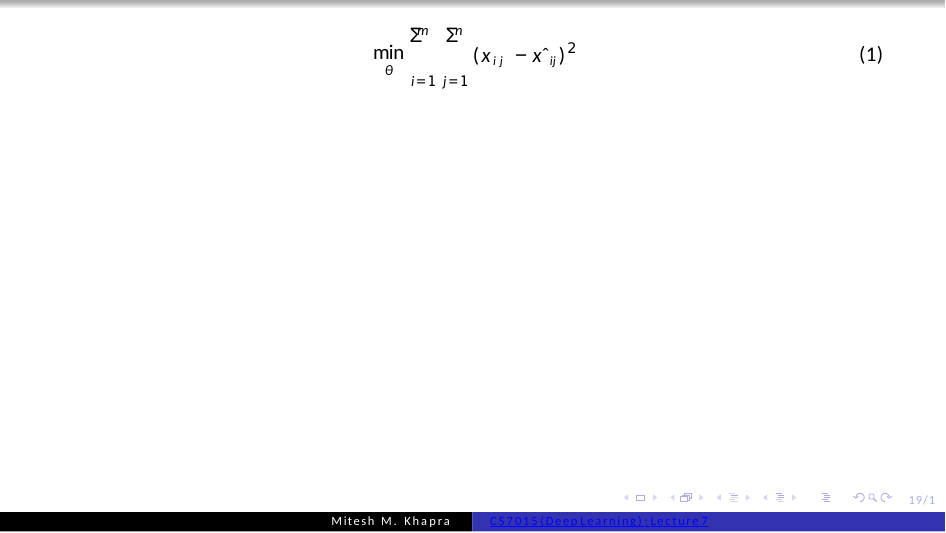

m	n
Σ Σ
2
min
θ
(xij − xˆij )
(1)
i=1 j=1
19/1

Mitesh M. Khapra
CS7015 (Deep Learning) : Lecture 7